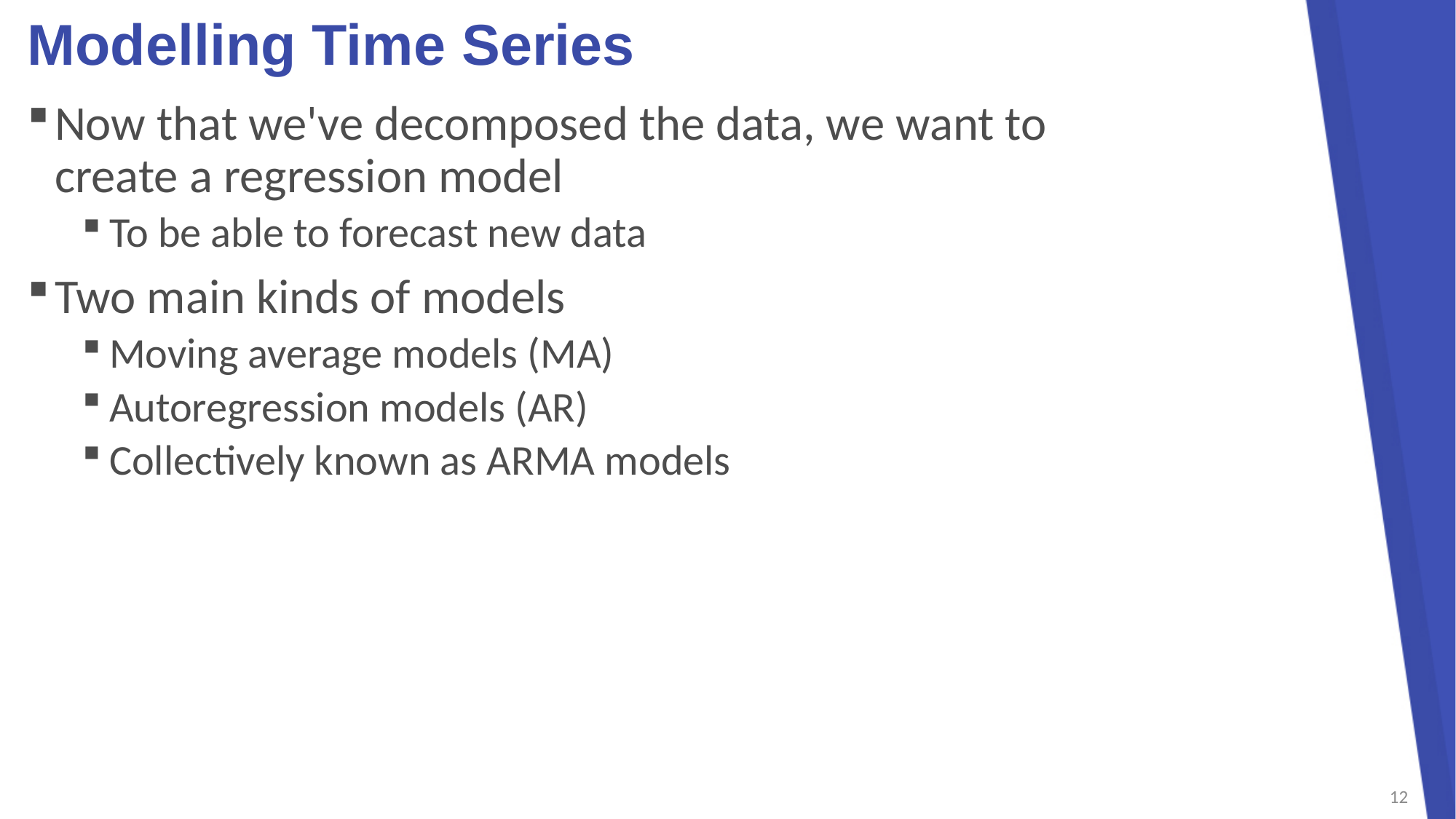

# Modelling Time Series
Now that we've decomposed the data, we want to
create a regression model
To be able to forecast new data
Two main kinds of models
Moving average models (MA)
Autoregression models (AR)
Collectively known as ARMA models
12